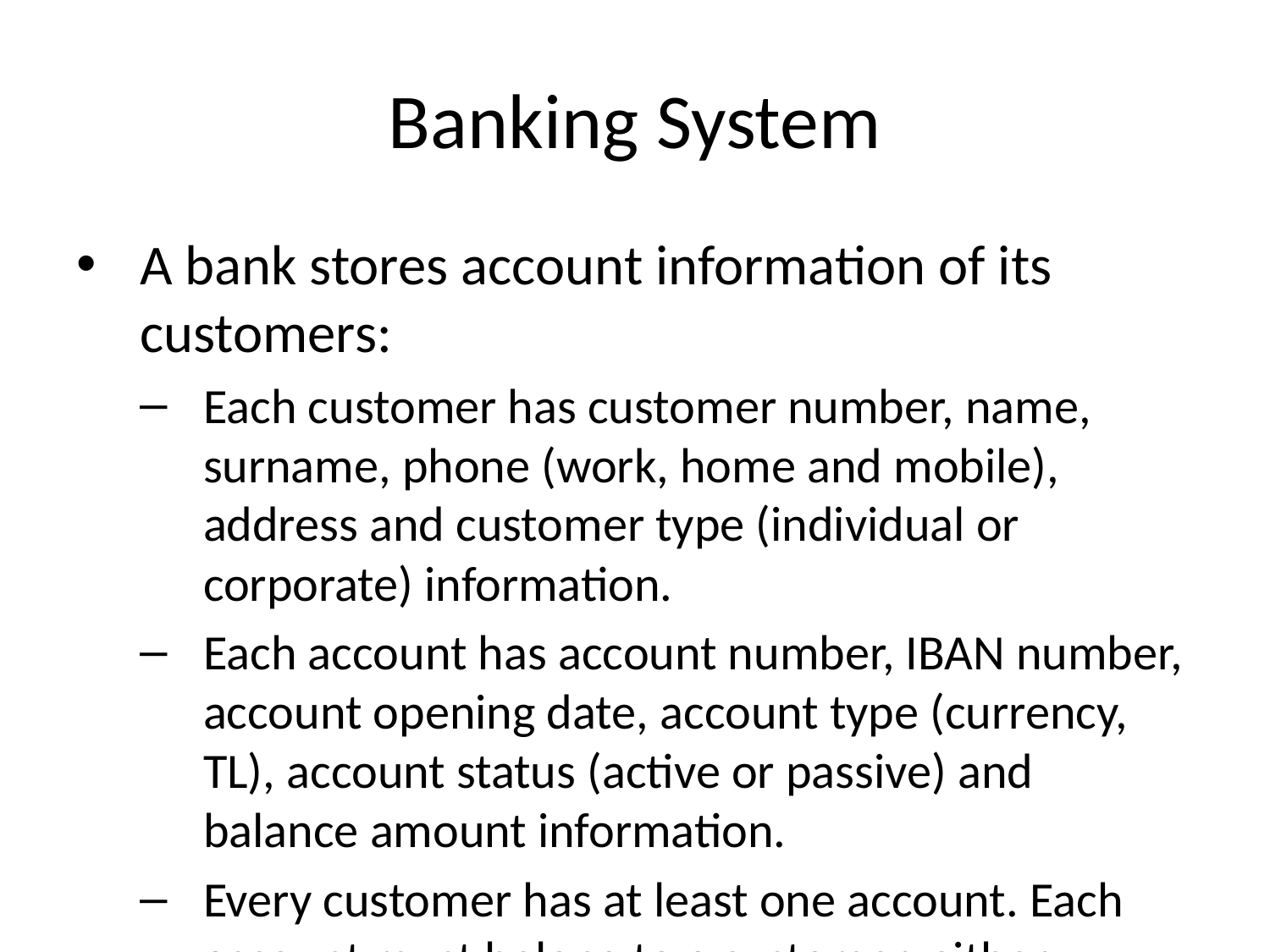

# Banking System
A bank stores account information of its customers:
Each customer has customer number, name, surname, phone (work, home and mobile), address and customer type (individual or corporate) information.
Each account has account number, IBAN number, account opening date, account type (currency, TL), account status (active or passive) and balance amount information.
Every customer has at least one account. Each account must belong to a customer, either individually or institutionally. Any account can be opened for multiple customers as a joint account.